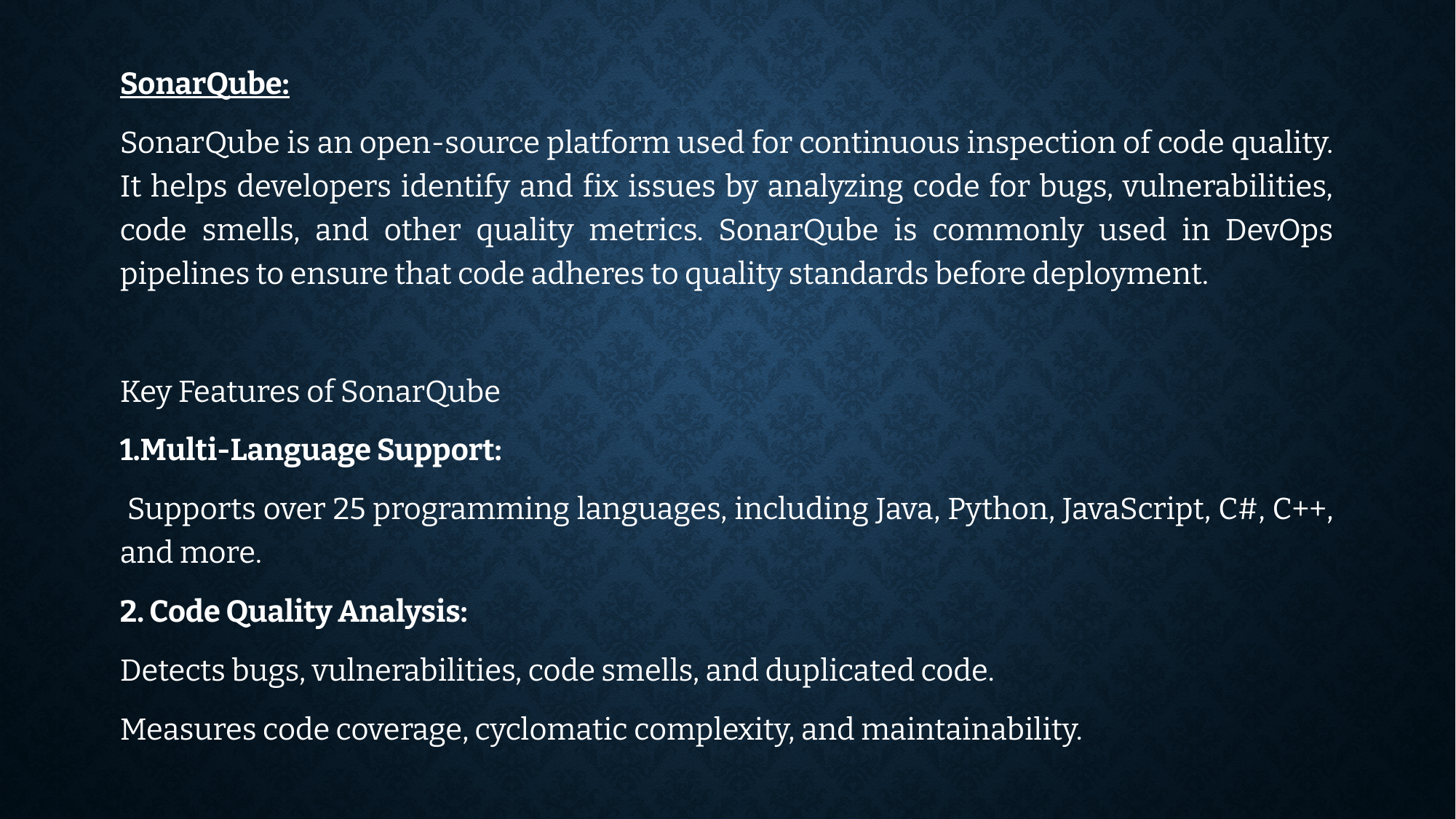

SonarQube:
SonarQube is an open-source platform used for continuous inspection of code quality. It helps developers identify and fix issues by analyzing code for bugs, vulnerabilities, code smells, and other quality metrics. SonarQube is commonly used in DevOps pipelines to ensure that code adheres to quality standards before deployment.

Key Features of SonarQube
1.Multi-Language Support:
 Supports over 25 programming languages, including Java, Python, JavaScript, C#, C++, and more.
2. Code Quality Analysis:
Detects bugs, vulnerabilities, code smells, and duplicated code.
Measures code coverage, cyclomatic complexity, and maintainability.